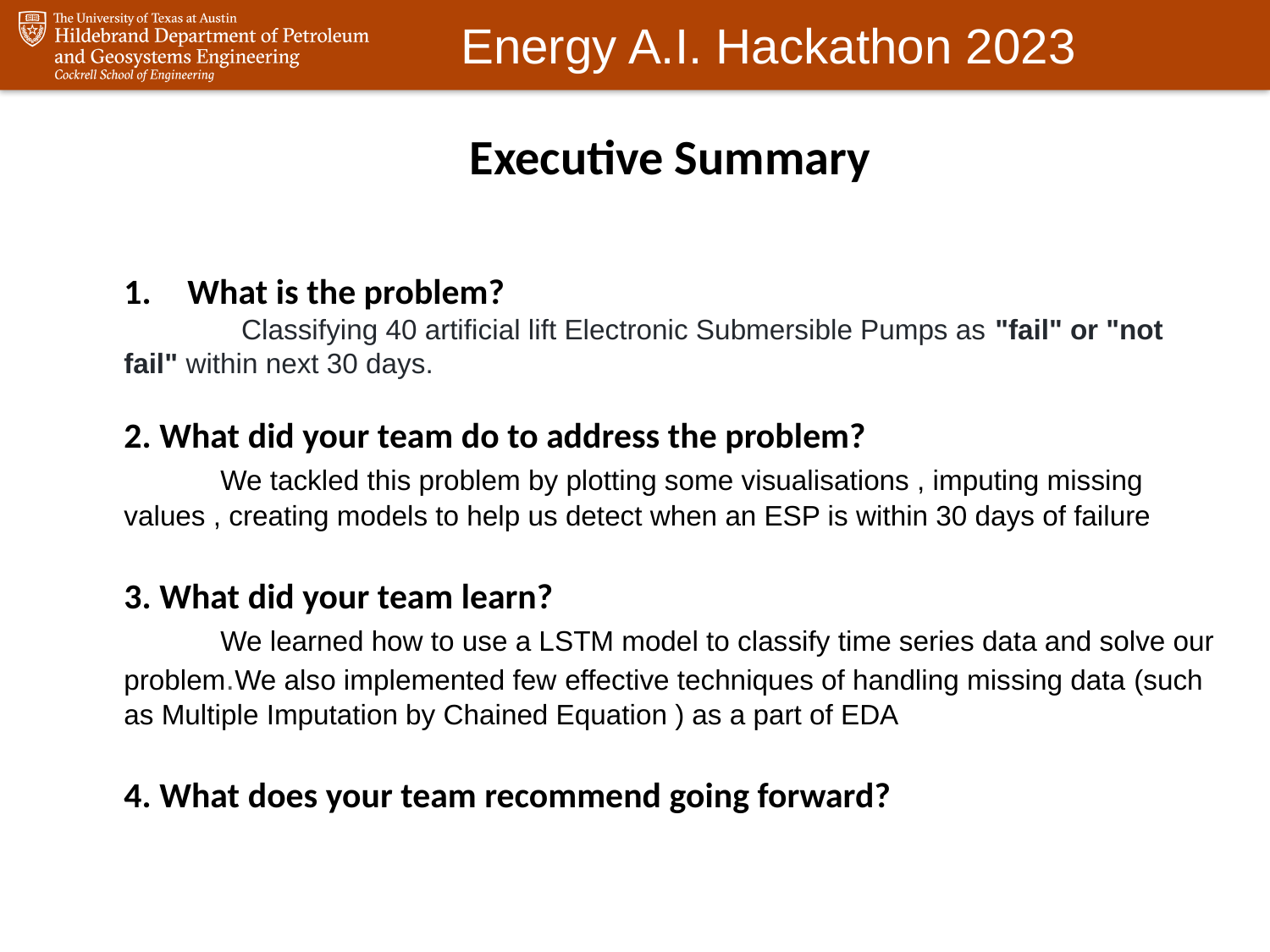

Executive Summary

What is the problem?
               Classifying 40 artificial lift Electronic Submersible Pumps as "fail" or "not fail" within next 30 days.

2. What did your team do to address the problem?
            We tackled this problem by plotting some visualisations , imputing missing values , creating models to help us detect when an ESP is within 30 days of failure

3. What did your team learn?
            We learned how to use a LSTM model to classify time series data and solve our problem.We also implemented few effective techniques of handling missing data (such as Multiple Imputation by Chained Equation ) as a part of EDA

4. What does your team recommend going forward?